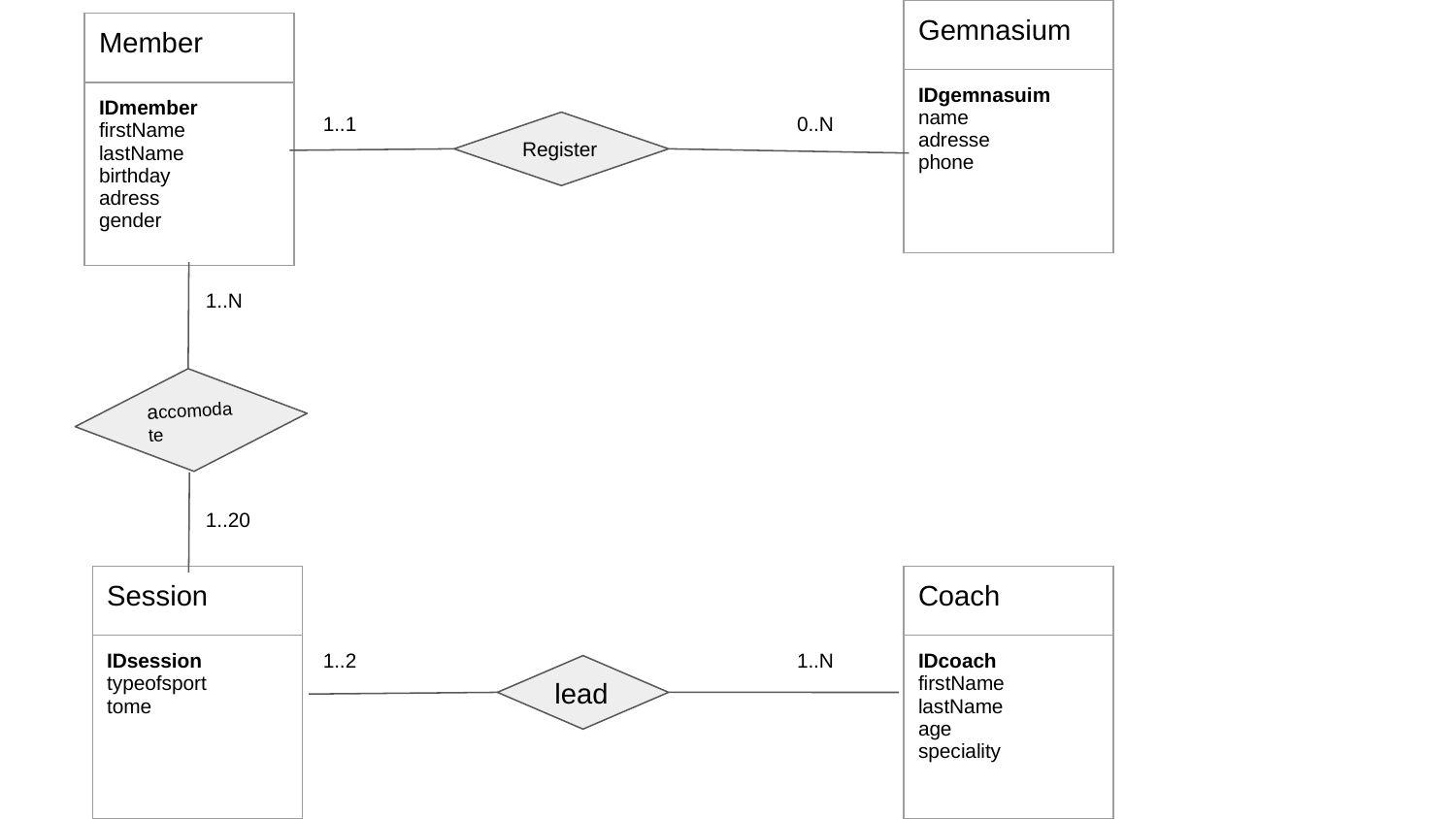

| Gemnasium |
| --- |
| IDgemnasuim name adresse phone |
| Member |
| --- |
| IDmember firstName lastName birthday adress gender |
1..1
0..N
Register
1..N
accomodate
1..20
| Session |
| --- |
| IDsession typeofsport tome |
| Coach |
| --- |
| IDcoach firstName lastName age speciality |
1..2
1..N
lead